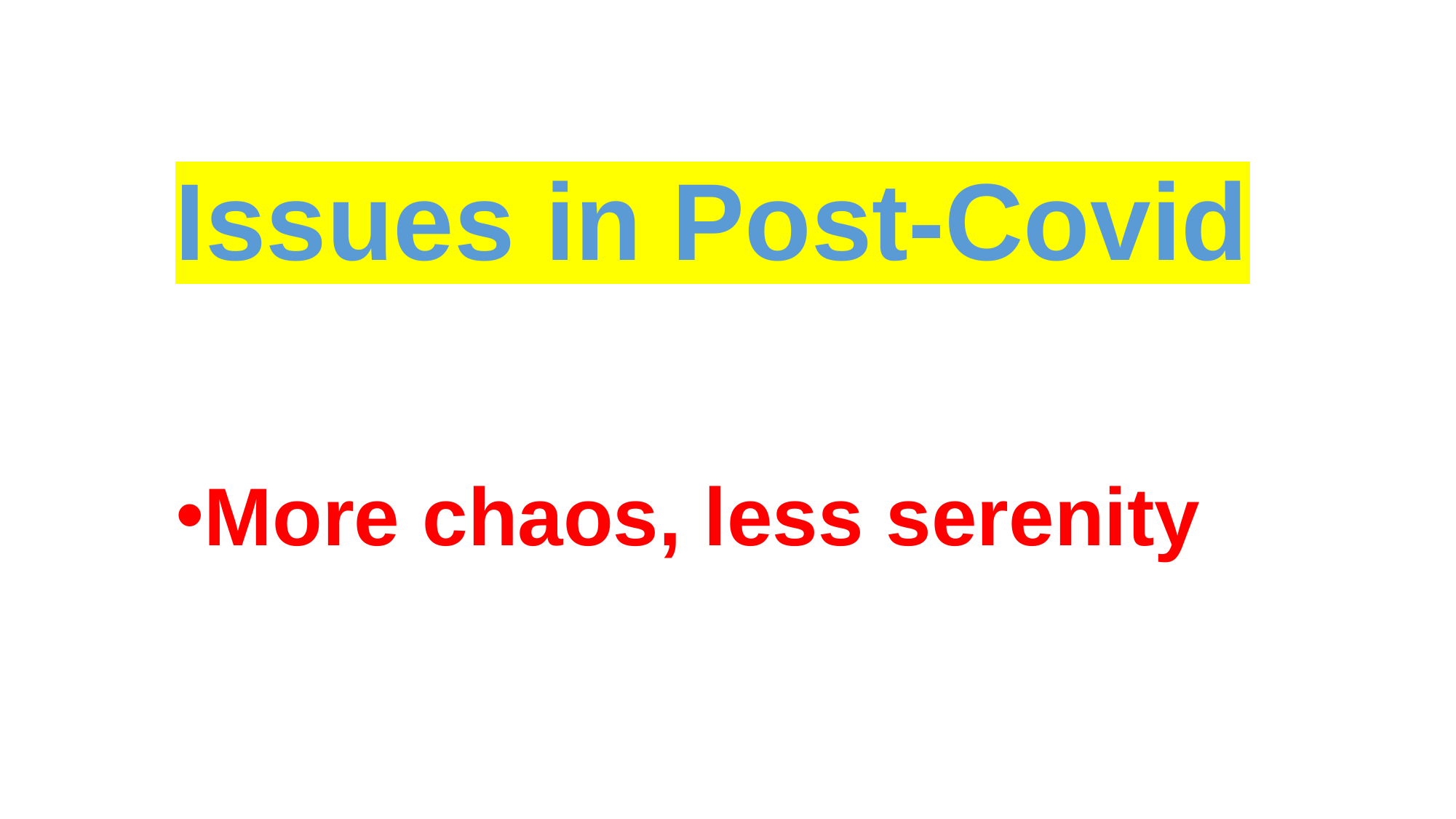

Issues in Post-Covid
More chaos, less serenity